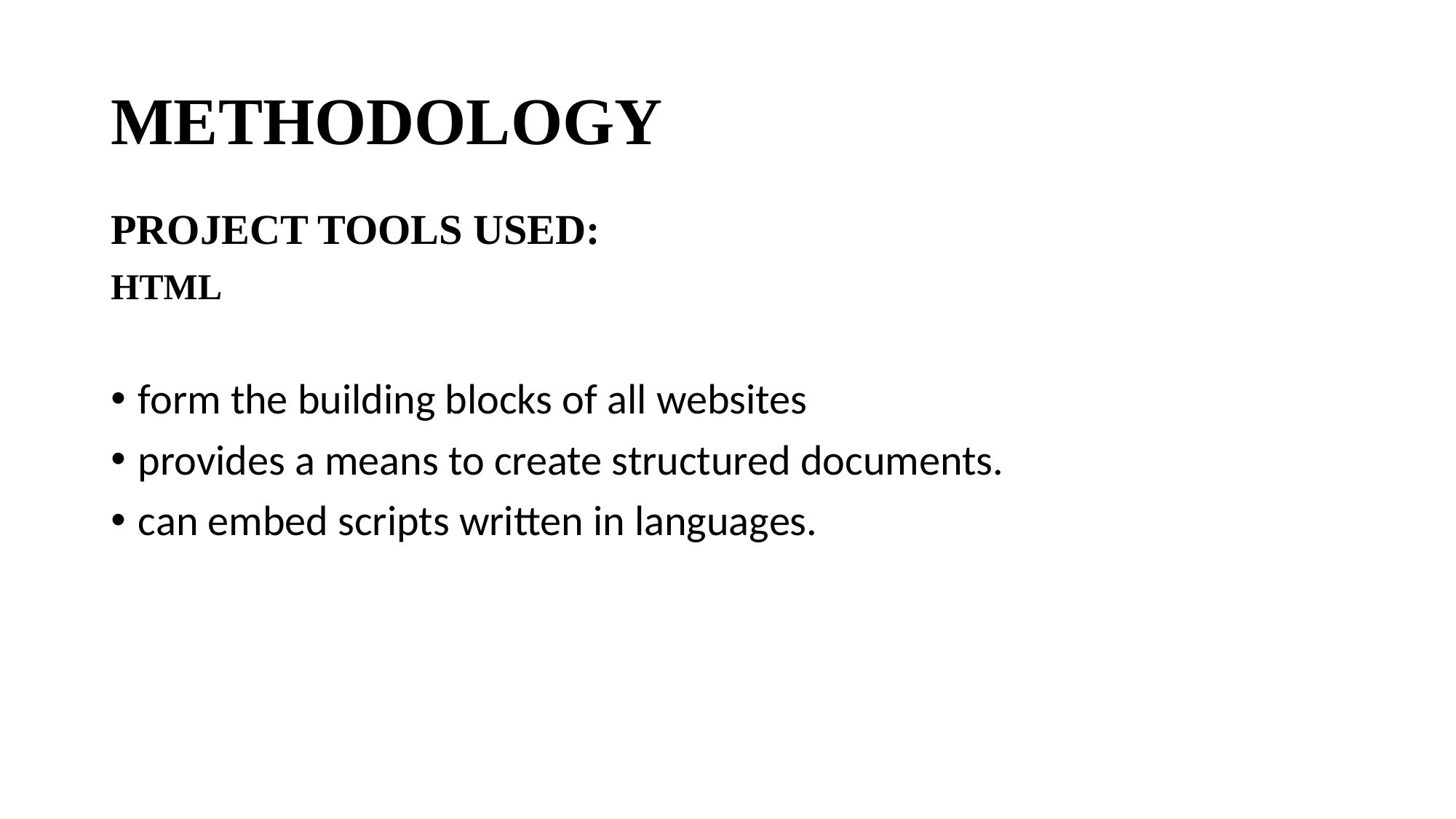

# METHODOLOGY
PROJECT TOOLS USED:
HTML

form the building blocks of all websites
provides a means to create structured documents.
can embed scripts written in languages.